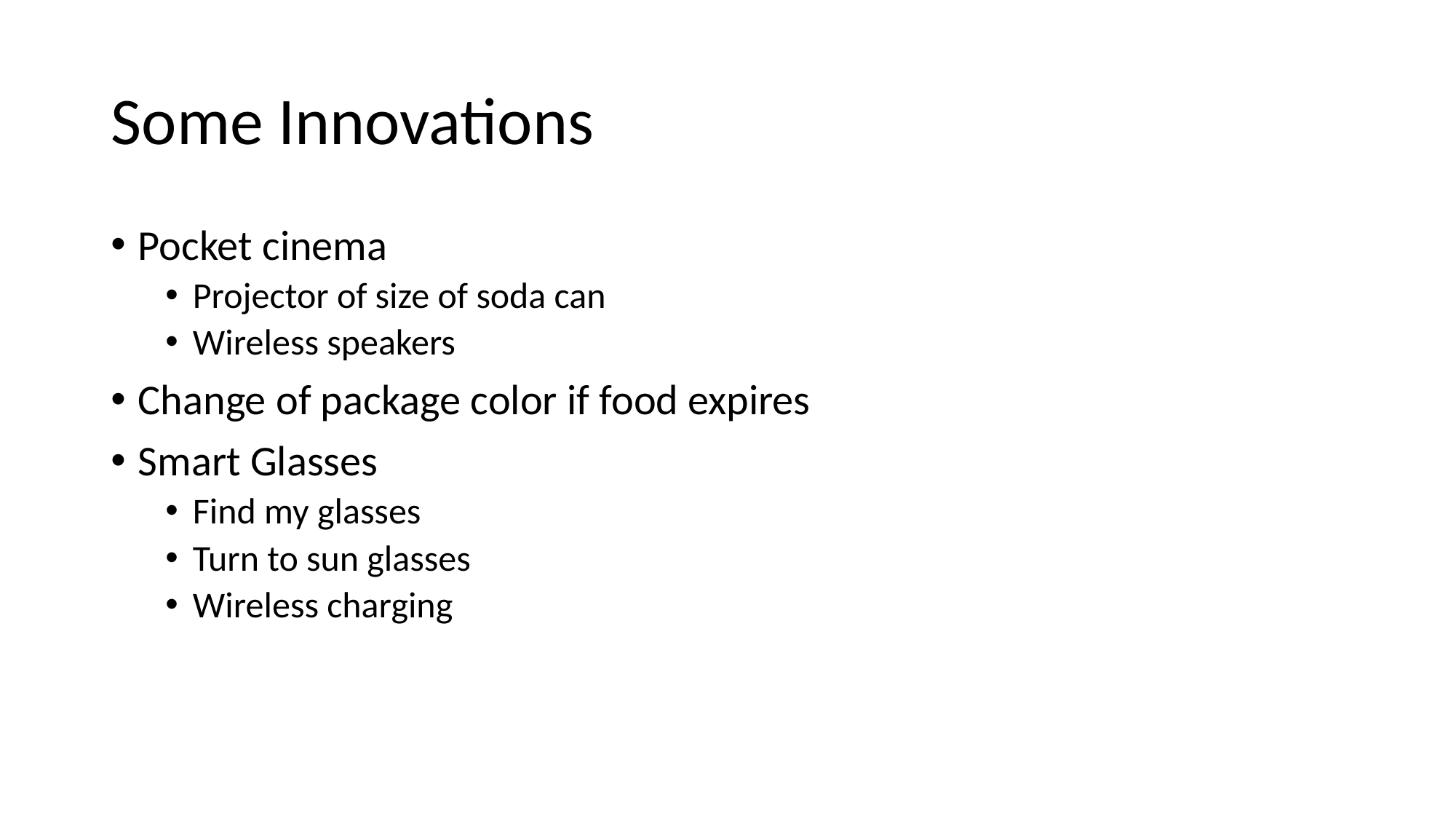

# Some Innovations
Pocket cinema
Projector of size of soda can
Wireless speakers
Change of package color if food expires
Smart Glasses
Find my glasses
Turn to sun glasses
Wireless charging